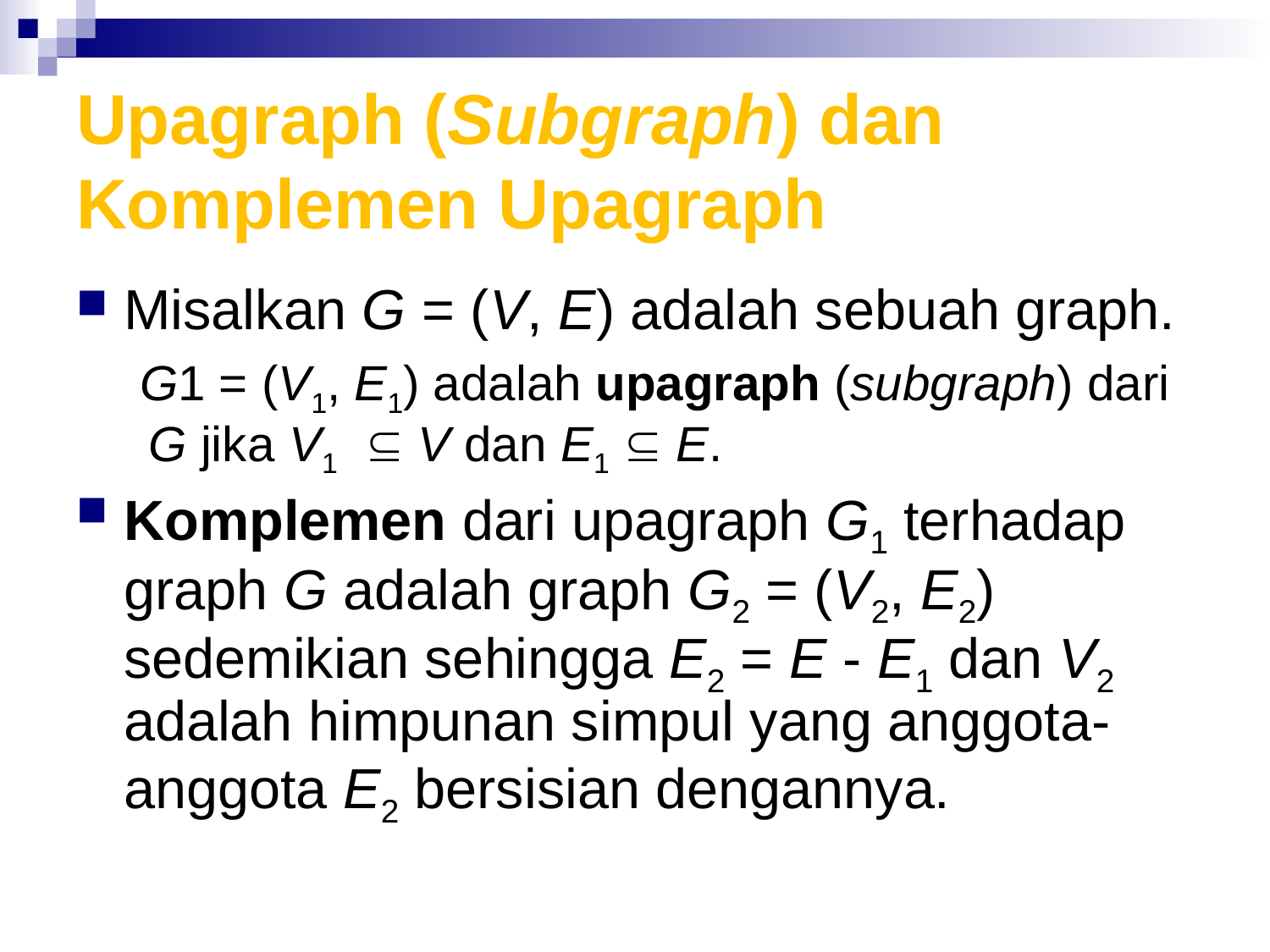

# Upagraph (Subgraph) dan Komplemen Upagraph
Misalkan G = (V, E) adalah sebuah graph.
G1 = (V1, E1) adalah upagraph (subgraph) dari G jika V1  ⊆ V dan E1 ⊆ E.
Komplemen dari upagraph G1 terhadap graph G adalah graph G2 = (V2, E2) sedemikian sehingga E2 = E - E1 dan V2 adalah himpunan simpul yang anggota-anggota E2 bersisian dengannya.